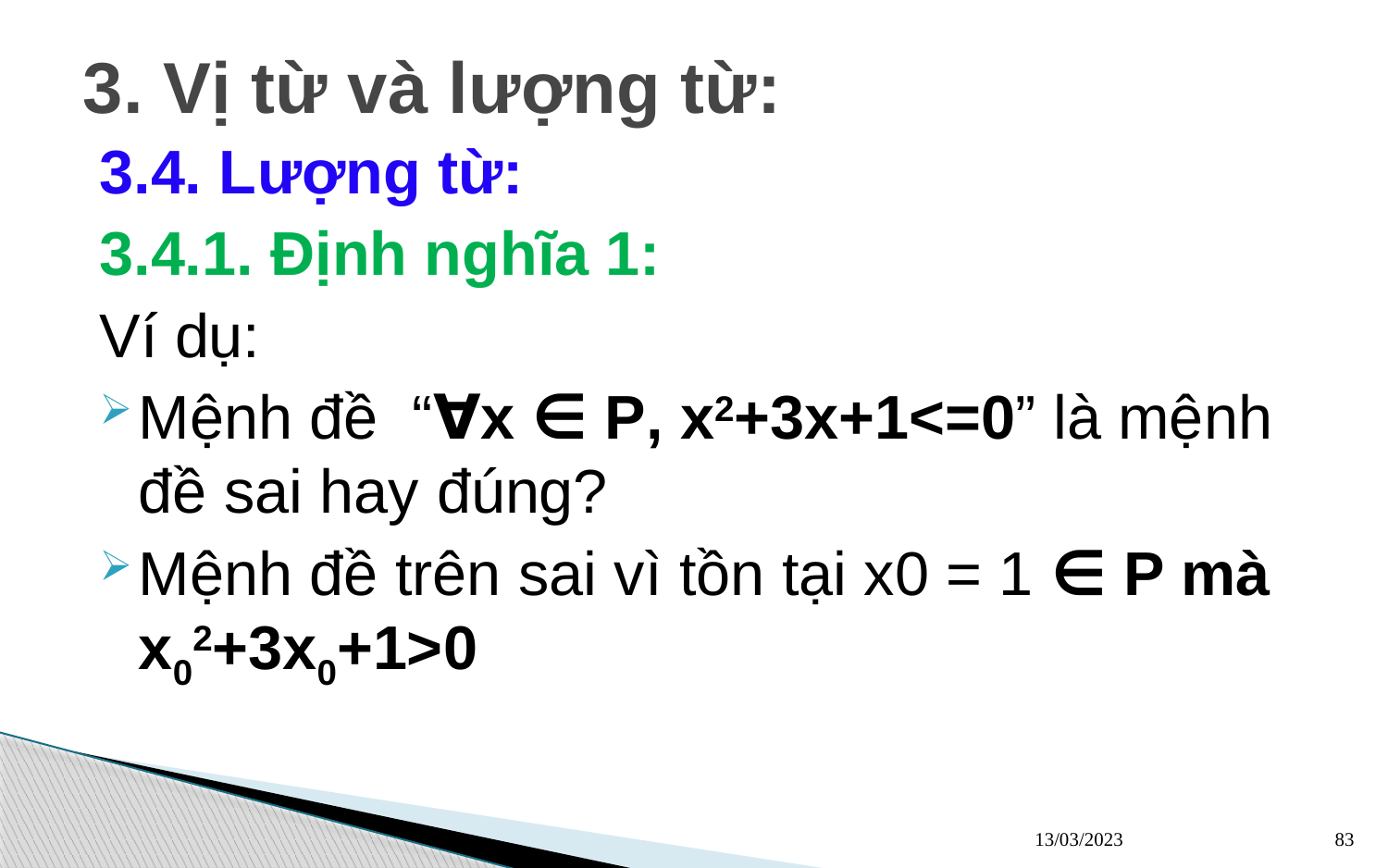

3. Vị từ và lượng từ:
3.4. Lượng từ:
3.4.1. Định nghĩa 1:
Ví dụ:
Mệnh đề  “∀x ∈ P, x2+3x+1<=0” là mệnh đề sai hay đúng?
Mệnh đề trên sai vì tồn tại x0 = 1 ∈ P mà x02+3x0+1>0
13/03/2023
83